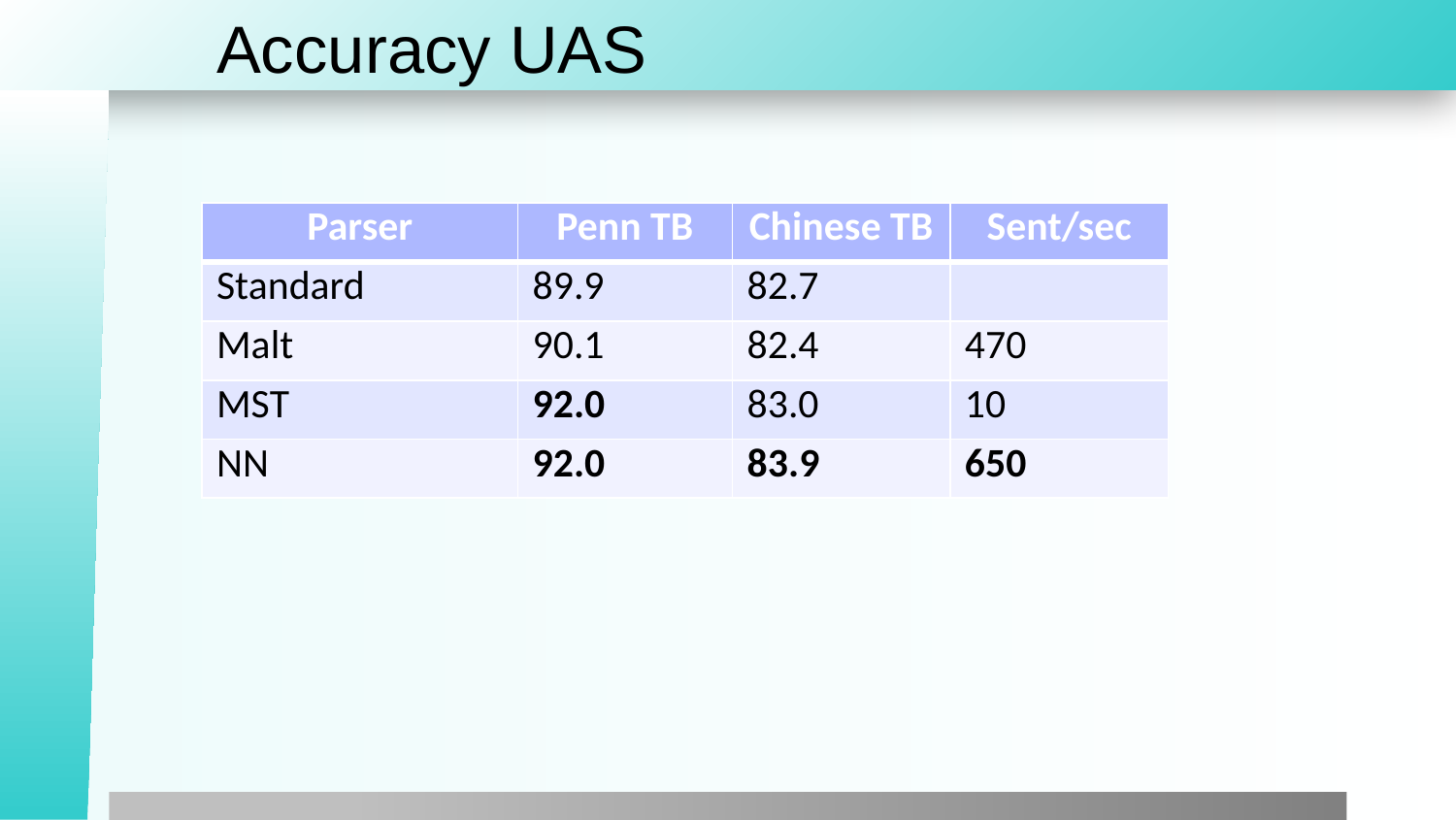

# Accuracy UAS
| Parser | Penn TB | Chinese TB | Sent/sec |
| --- | --- | --- | --- |
| Standard | 89.9 | 82.7 |  |
| Malt | 90.1 | 82.4 | 470 |
| MST | 92.0 | 83.0 | 10 |
| NN | 92.0 | 83.9 | 650 |